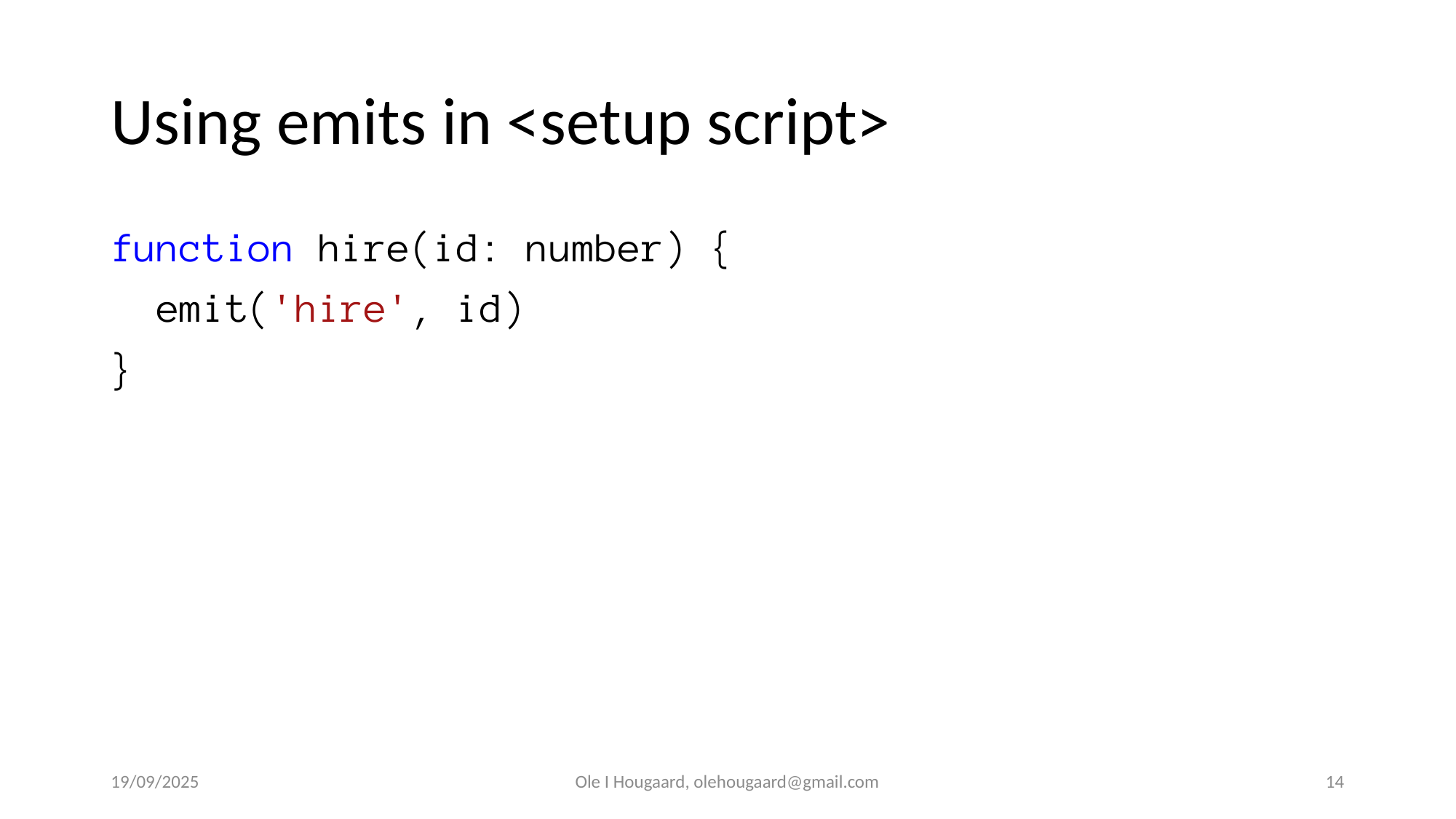

# Using emits in <setup script>
function hire(id: number) {
  emit('hire', id)
}

19/09/2025
Ole I Hougaard, olehougaard@gmail.com
14